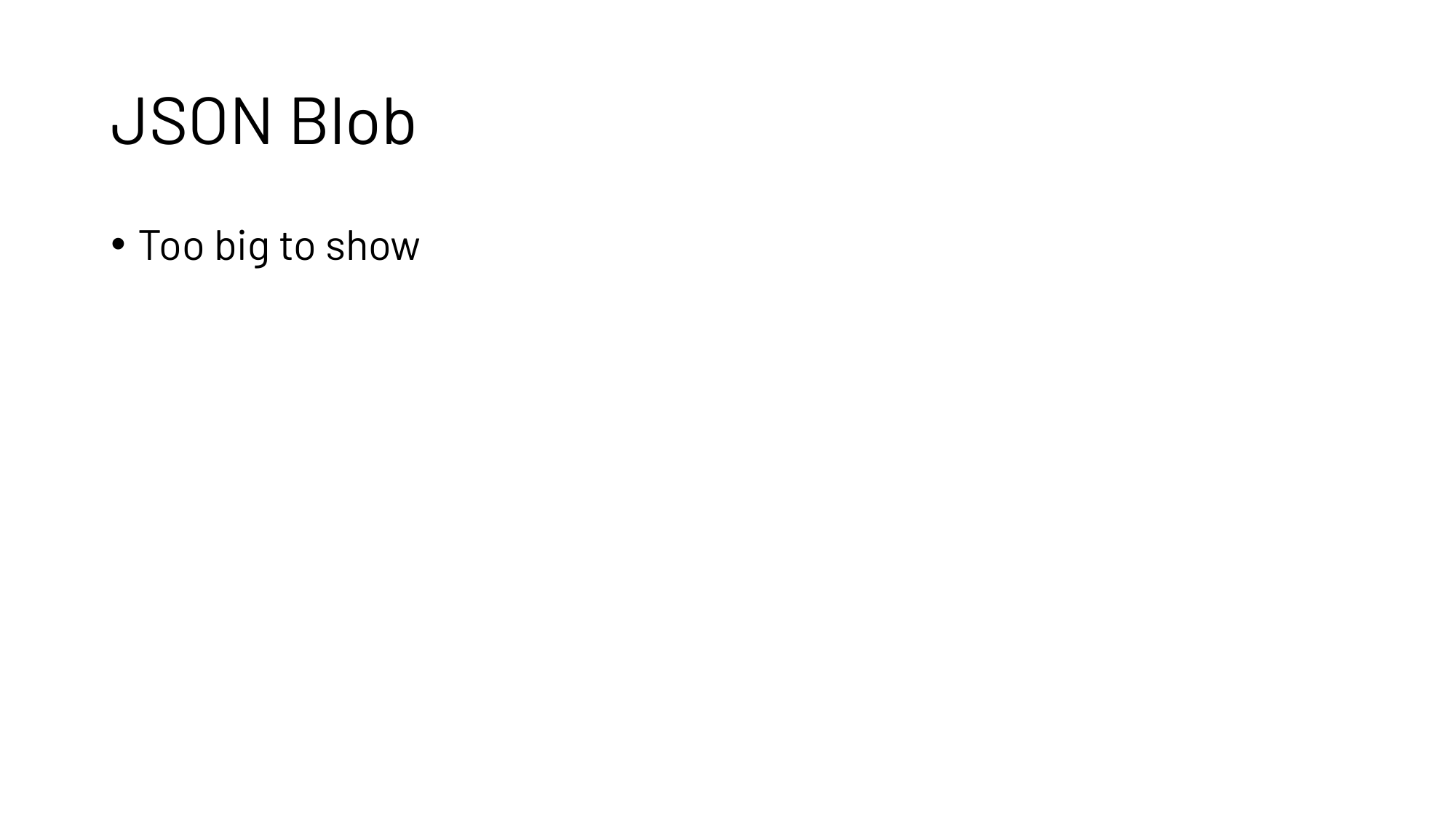

# JSON Blob
Too big to show